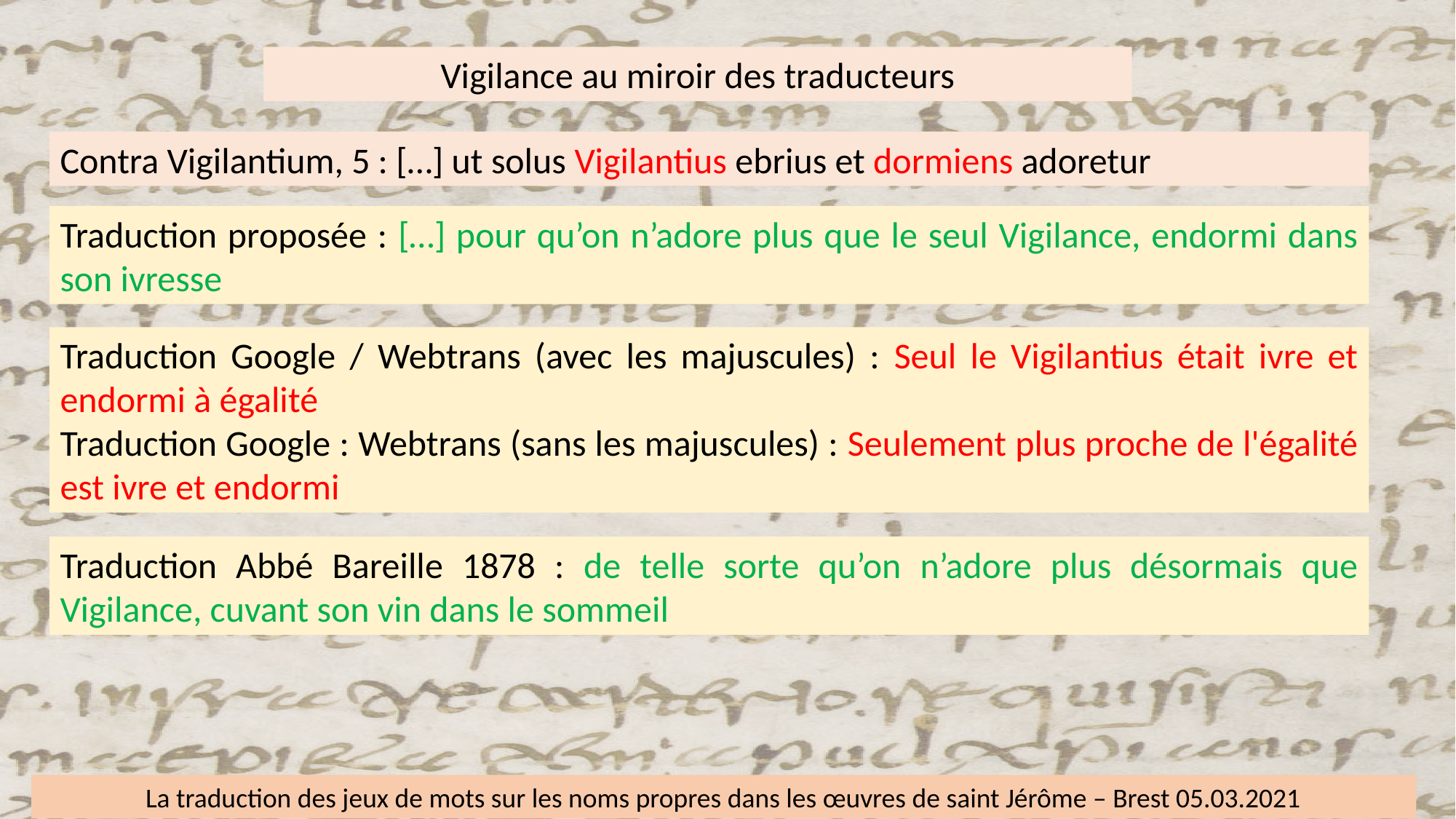

Vigilance au miroir des traducteurs
Contra Vigilantium, 5 : […] ut solus Vigilantius ebrius et dormiens adoretur
Traduction proposée : […] pour qu’on n’adore plus que le seul Vigilance, endormi dans son ivresse
Traduction Google / Webtrans (avec les majuscules) : Seul le Vigilantius était ivre et endormi à égalité
Traduction Google : Webtrans (sans les majuscules) : Seulement plus proche de l'égalité est ivre et endormi
Traduction Abbé Bareille 1878 : de telle sorte qu’on n’adore plus désormais que Vigilance, cuvant son vin dans le sommeil
La traduction des jeux de mots sur les noms propres dans les œuvres de saint Jérôme – Brest 05.03.2021